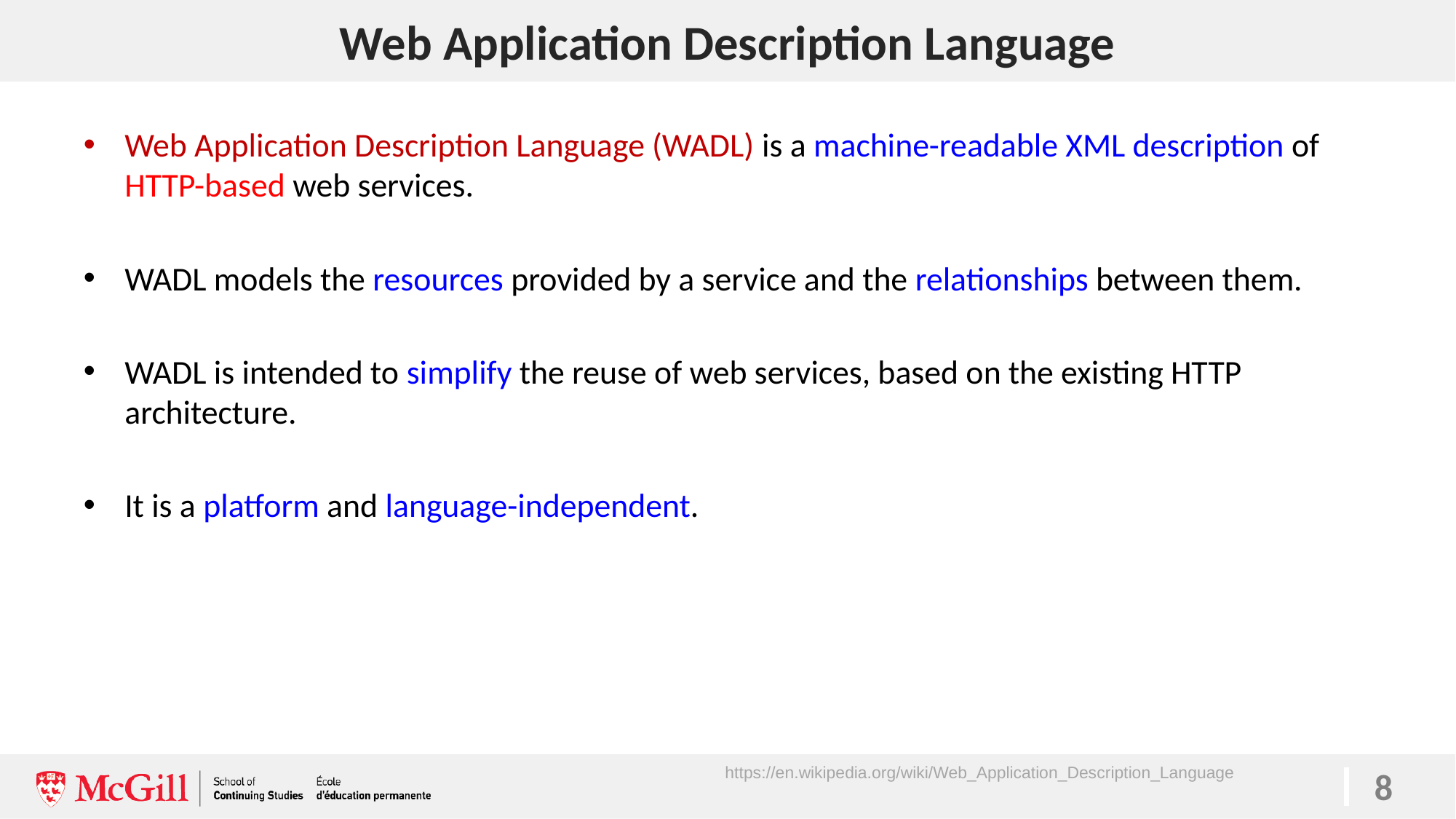

# Web Application Description Language
8
Web Application Description Language (WADL) is a machine-readable XML description of HTTP-based web services.

WADL models the resources provided by a service and the relationships between them.

WADL is intended to simplify the reuse of web services, based on the existing HTTP architecture.

It is a platform and language-independent.

https://en.wikipedia.org/wiki/Web_Application_Description_Language